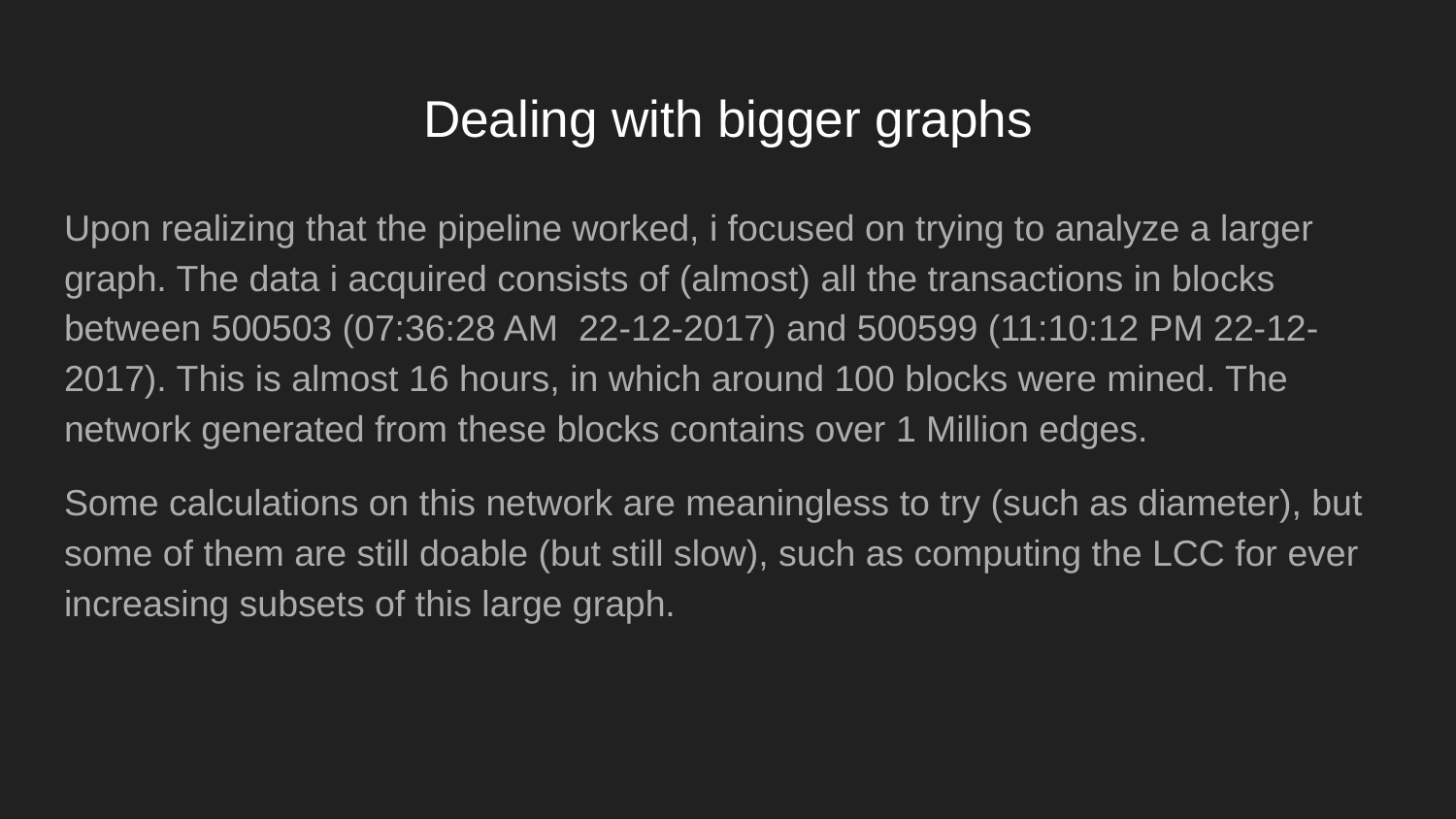

# Dealing with bigger graphs
Upon realizing that the pipeline worked, i focused on trying to analyze a larger graph. The data i acquired consists of (almost) all the transactions in blocks between 500503 (07:36:28 AM  22-12-2017) and 500599 (11:10:12 PM 22-12-2017). This is almost 16 hours, in which around 100 blocks were mined. The network generated from these blocks contains over 1 Million edges.
Some calculations on this network are meaningless to try (such as diameter), but some of them are still doable (but still slow), such as computing the LCC for ever increasing subsets of this large graph.